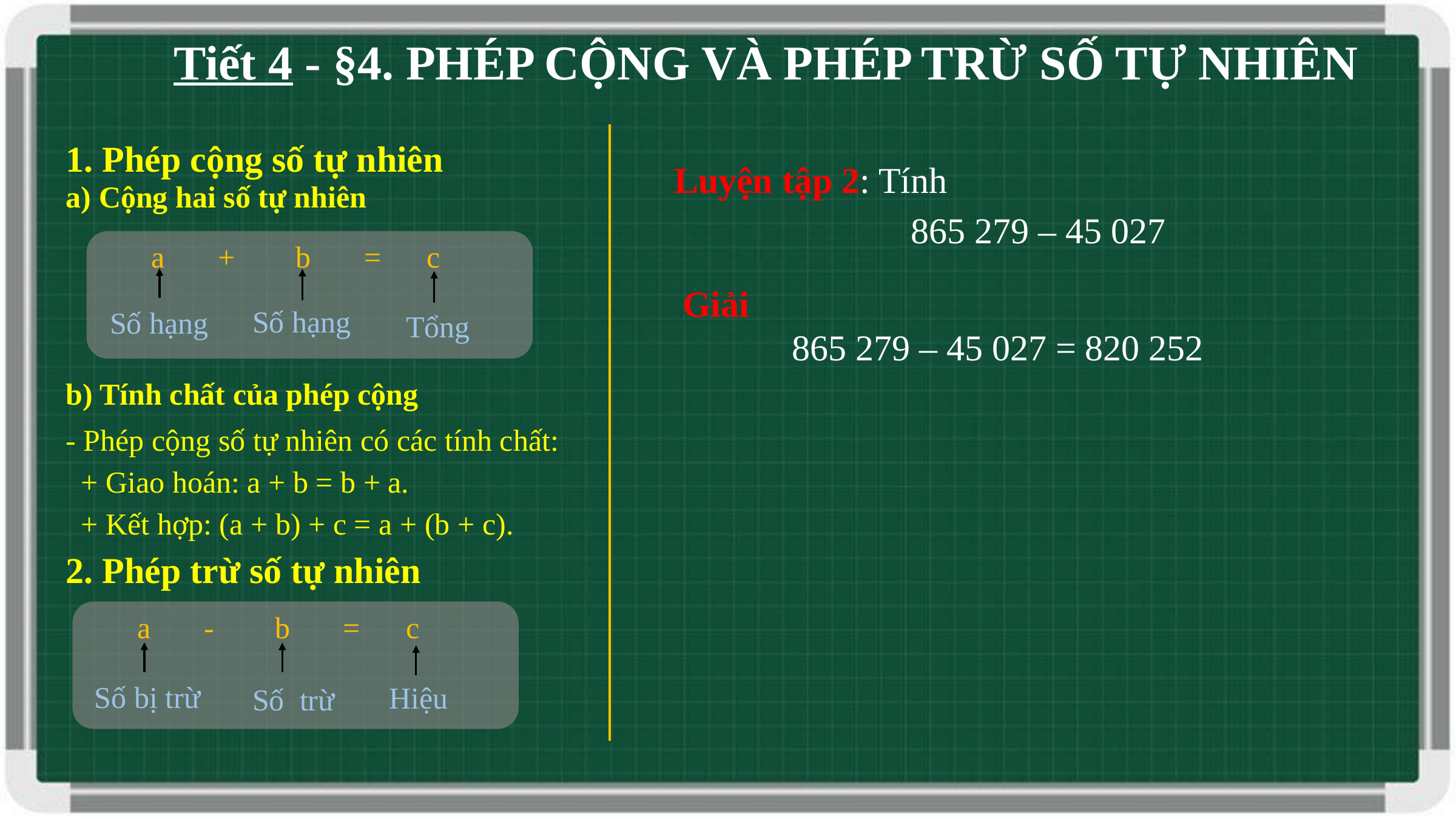

Tiết 4 - §4. PHÉP CỘNG VÀ PHÉP TRỪ SỐ TỰ NHIÊN
1. Phép cộng số tự nhiên
Luyện tập 2: Tính
                          865 279 – 45 027
a) Cộng hai số tự nhiên

a       +        b       =      c
Số hạng
Số hạng
Giải
            865 279 – 45 027 = 820 252

Tổng
b) Tính chất của phép cộng
- Phép cộng số tự nhiên có các tính chất:
  + Giao hoán: a + b = b + a.
  + Kết hợp: (a + b) + c = a + (b + c).
2. Phép trừ số tự nhiên

a       -        b       =      c
Số bị trừ
Số  trừ
Hiệu